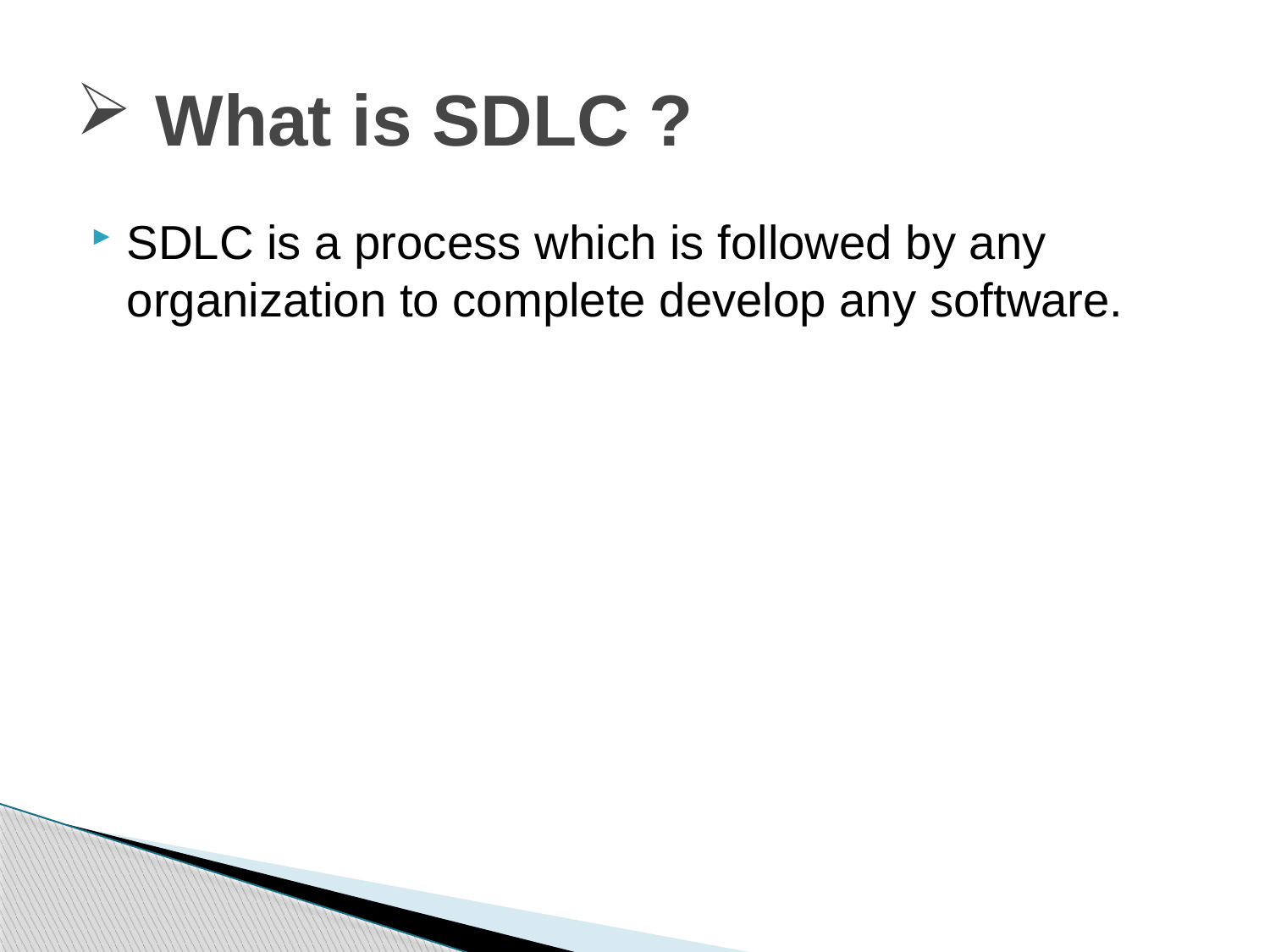

# What is SDLC ?
SDLC is a process which is followed by any organization to complete develop any software.